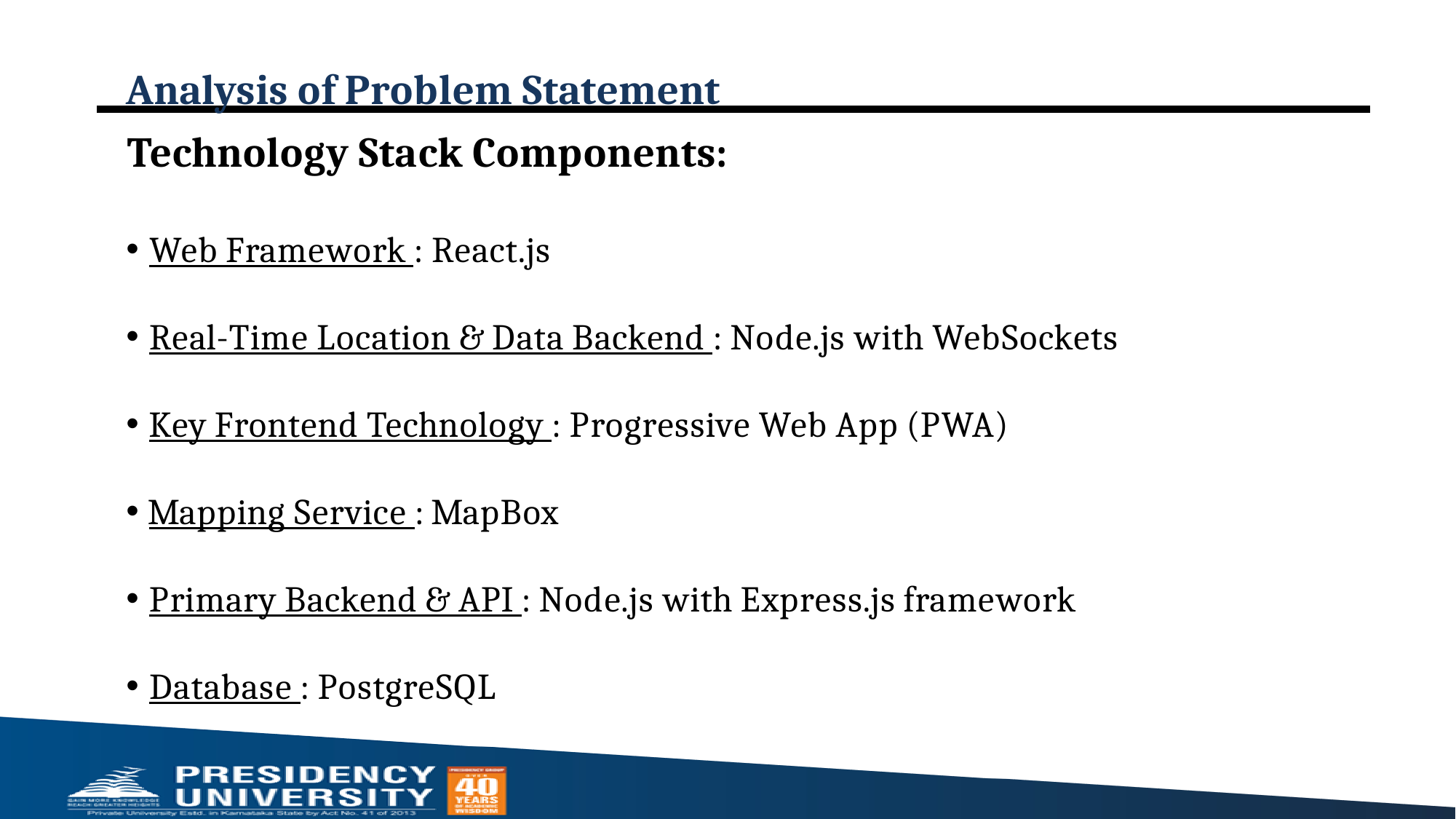

# Analysis of Problem Statement
Technology Stack Components:

Web Framework : React.js

Real-Time Location & Data Backend : Node.js with WebSockets

Key Frontend Technology : Progressive Web App (PWA)

Mapping Service : MapBox

Primary Backend & API : Node.js with Express.js framework

Database : PostgreSQL